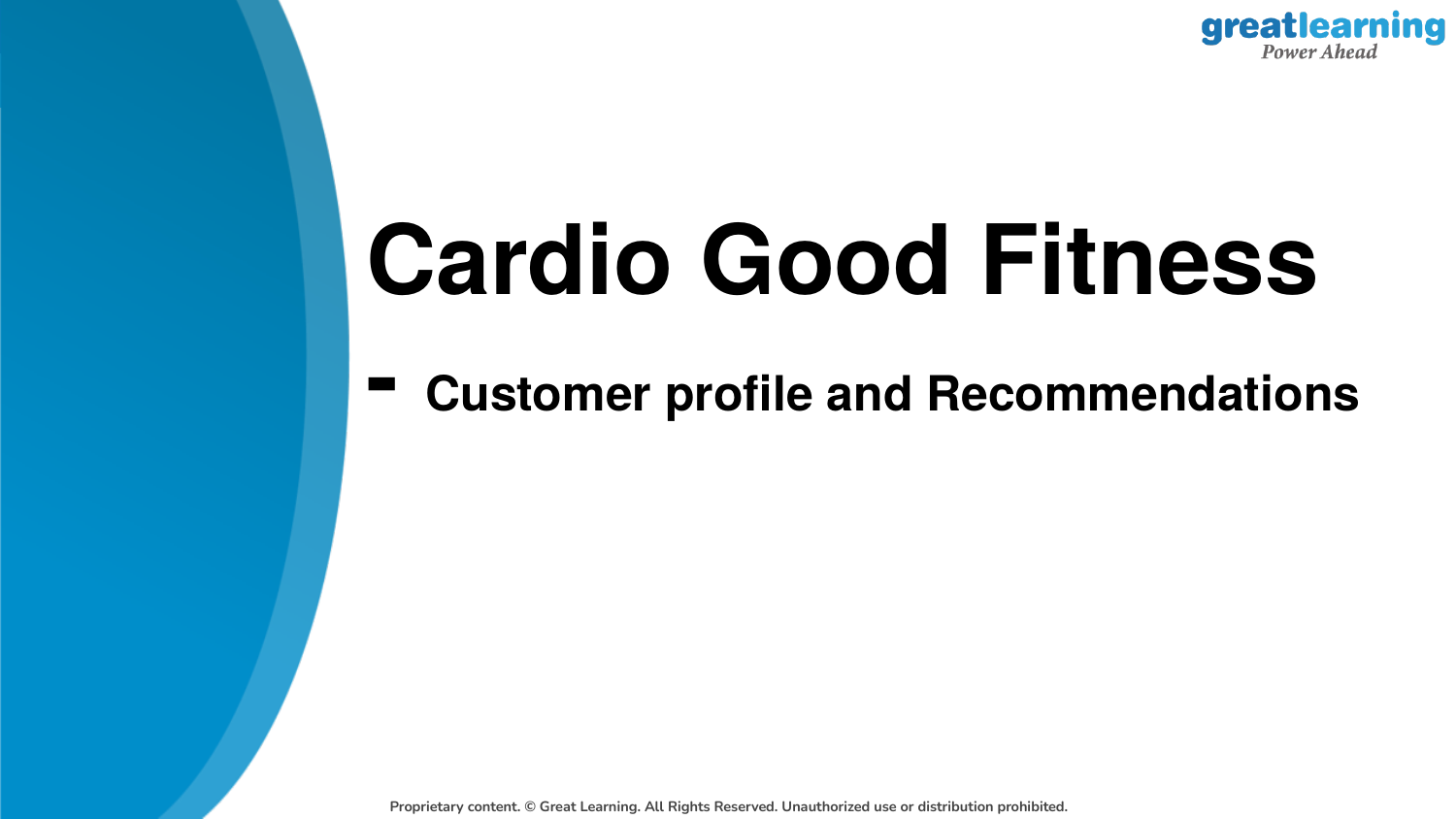

# Cardio Good Fitness - Customer profile and Recommendations